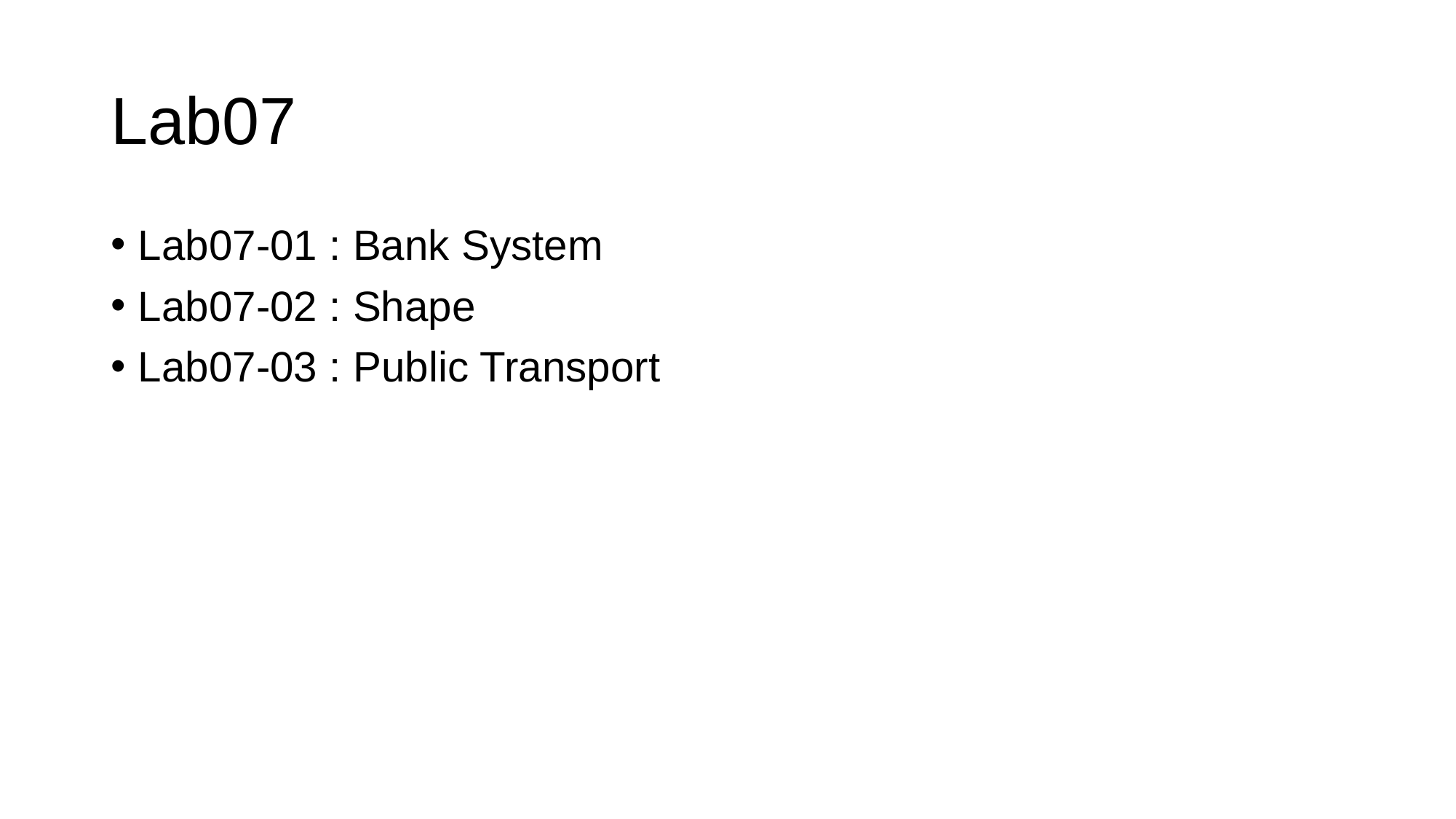

# Lab07
Lab07-01 : Bank System
Lab07-02 : Shape
Lab07-03 : Public Transport